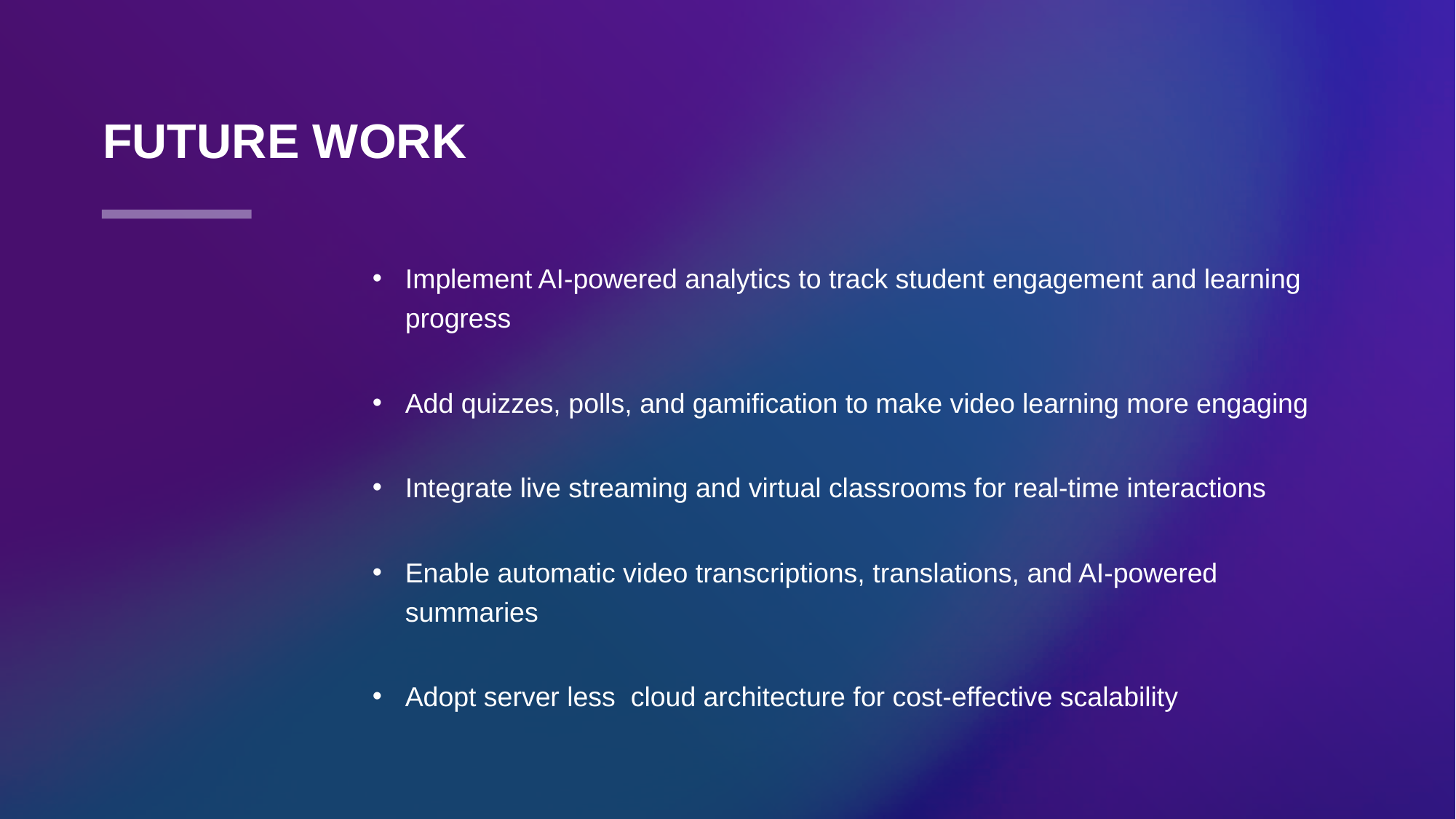

# Future Work
Implement AI-powered analytics to track student engagement and learning progress
Add quizzes, polls, and gamification to make video learning more engaging
Integrate live streaming and virtual classrooms for real-time interactions
Enable automatic video transcriptions, translations, and AI-powered summaries
Adopt server less  cloud architecture for cost-effective scalability